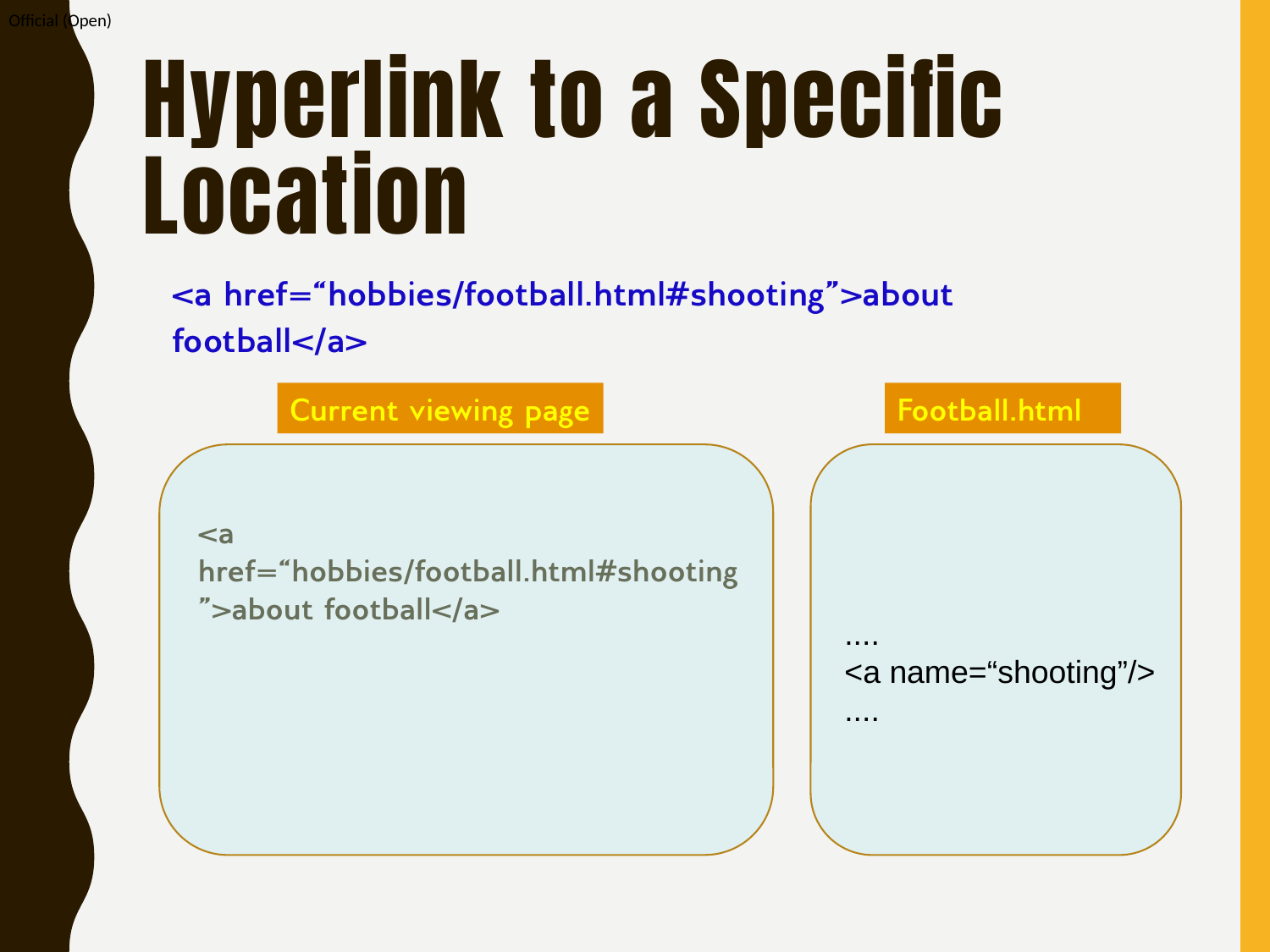

# Hyperlink to a Specific Location
<a href=“hobbies/football.html#shooting”>about football</a>
Current viewing page

<a href=“hobbies/football.html#shooting”>about football</a>

Football.html

....
<a name=“shooting”/>
....